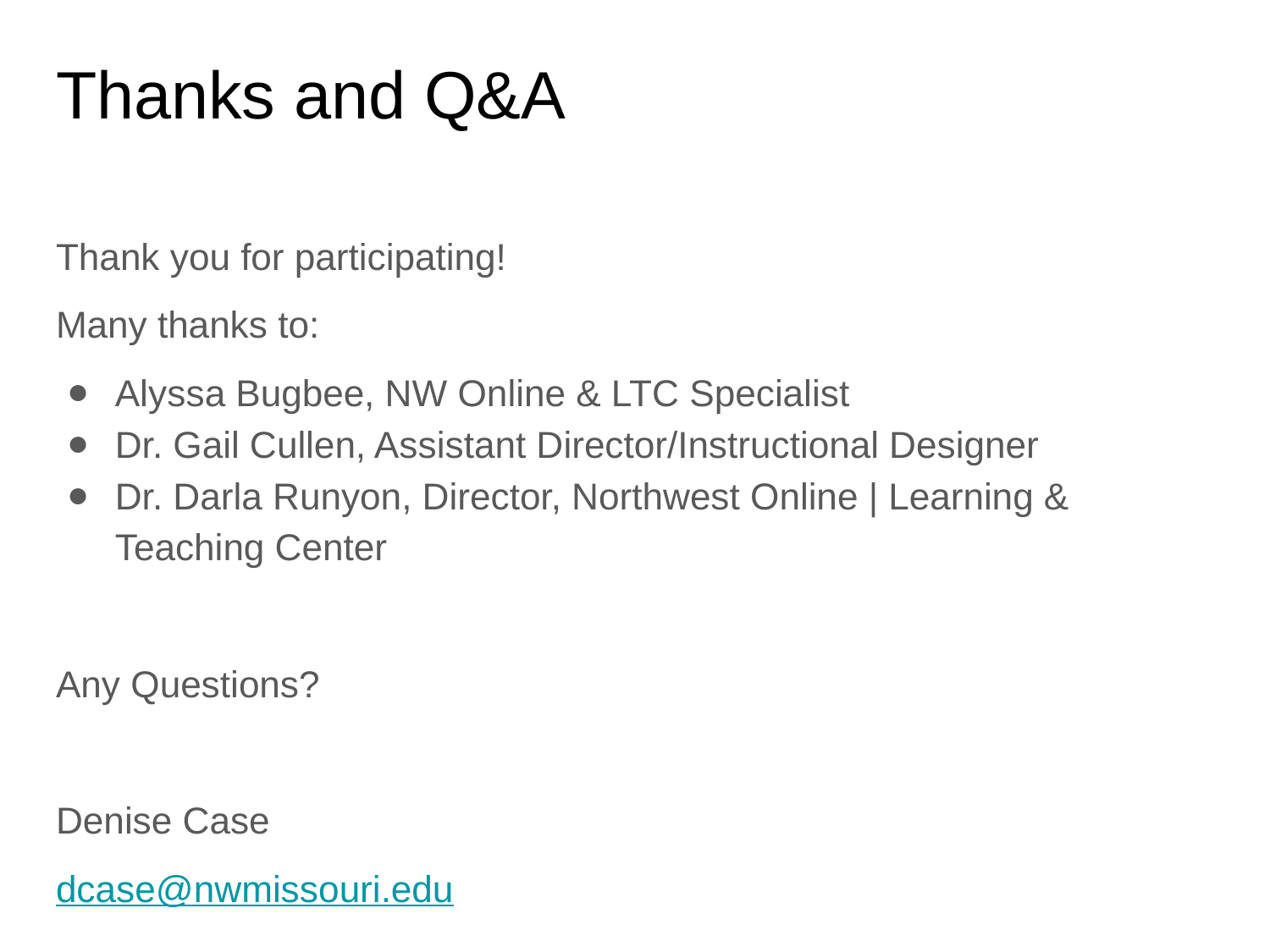

# Thanks and Q&A
Thank you for participating!
Many thanks to:
Alyssa Bugbee, NW Online & LTC Specialist
Dr. Gail Cullen, Assistant Director/Instructional Designer
Dr. Darla Runyon, Director, Northwest Online | Learning & Teaching Center

Any Questions?

Denise Case
dcase@nwmissouri.edu